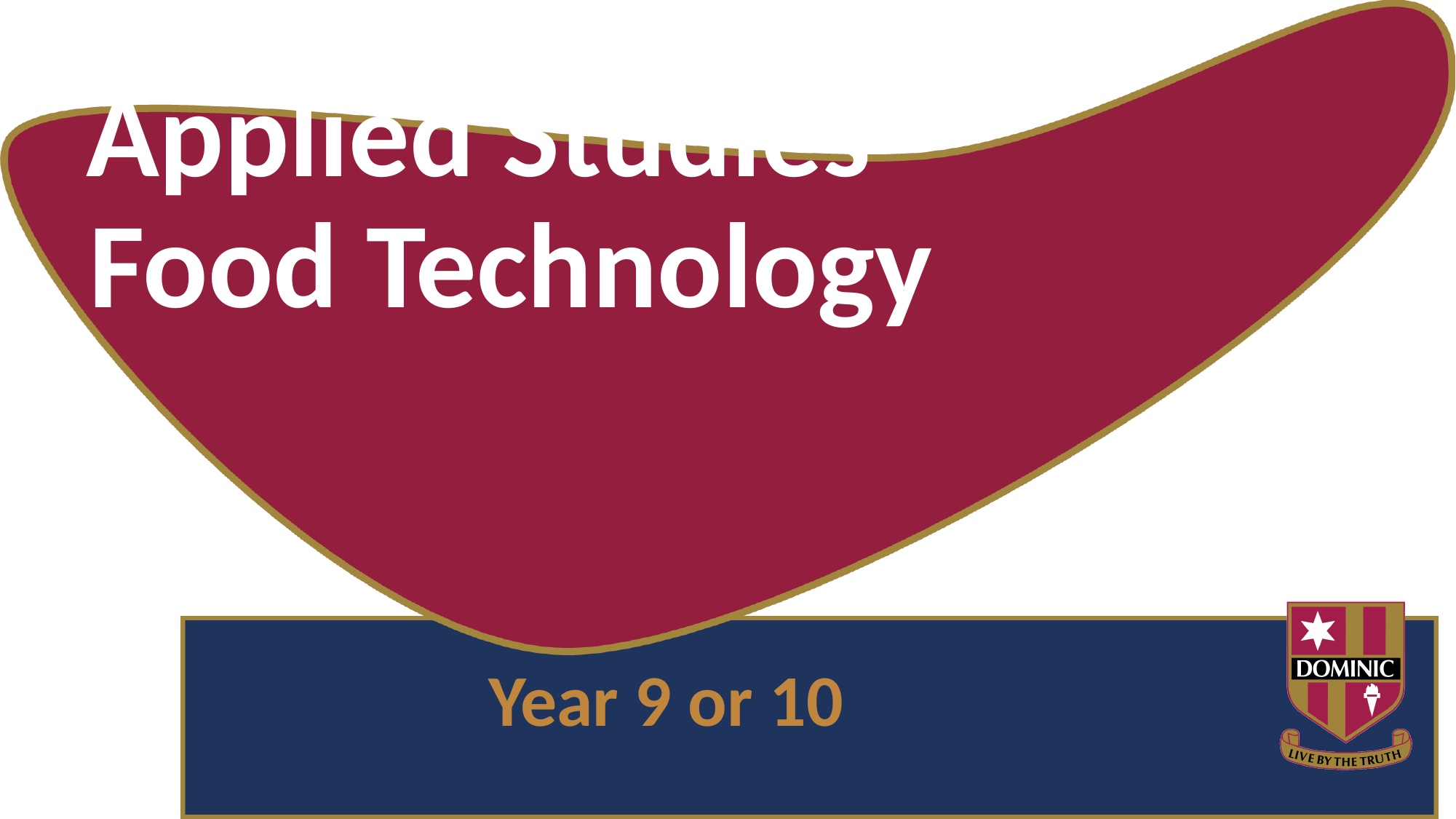

# Applied Studies - Food Technology
Year 9 or 10